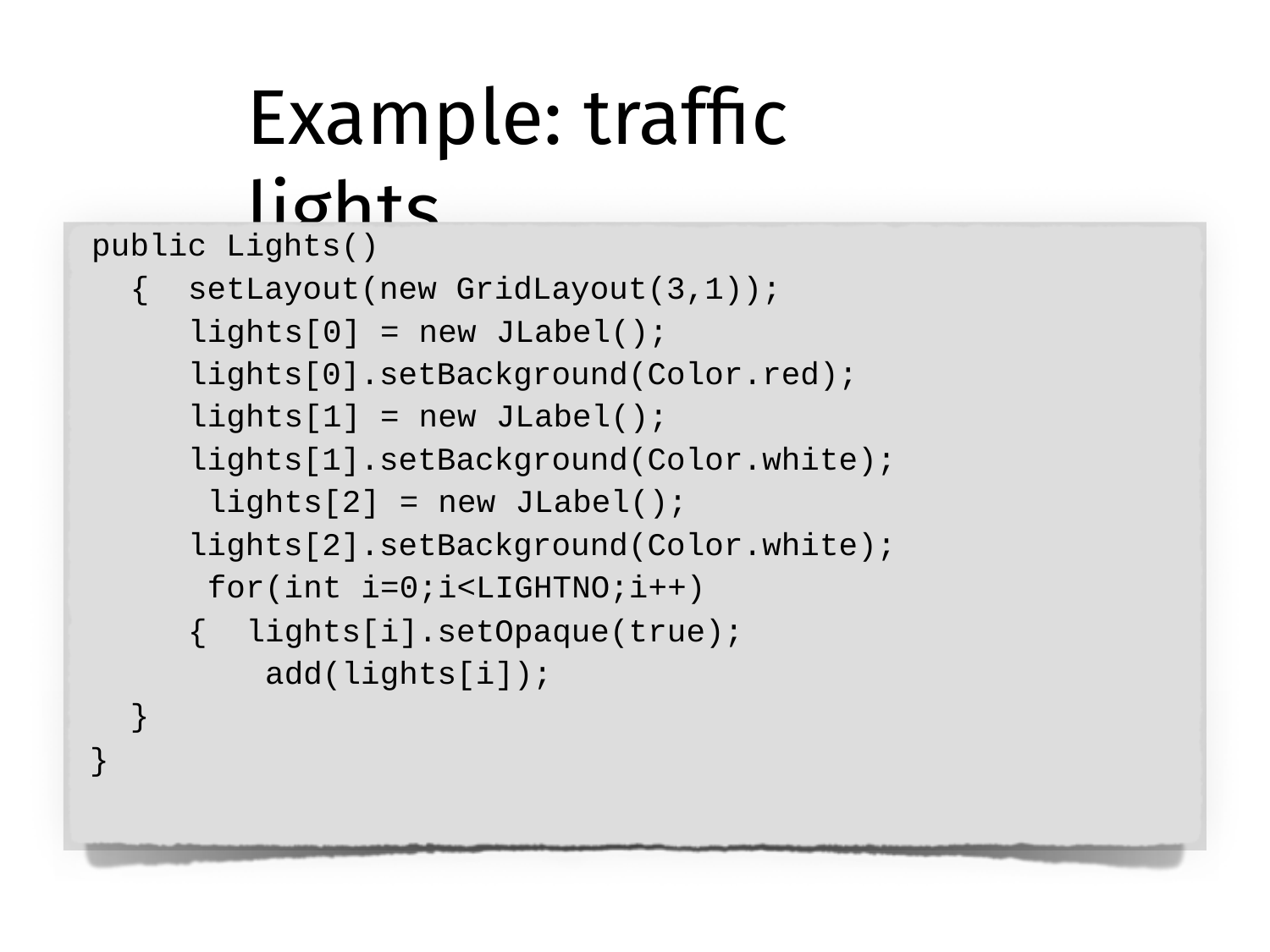

# Example: traffic	lights

public Lights()
{	setLayout(new GridLayout(3,1));  lights[0] = new JLabel();  lights[0].setBackground(Color.red);  lights[1] = new JLabel();  lights[1].setBackground(Color.white);  lights[2] = new JLabel();  lights[2].setBackground(Color.white);  for(int i=0;i<LIGHTNO;i++)
{	lights[i].setOpaque(true);  add(lights[i]);
}
}